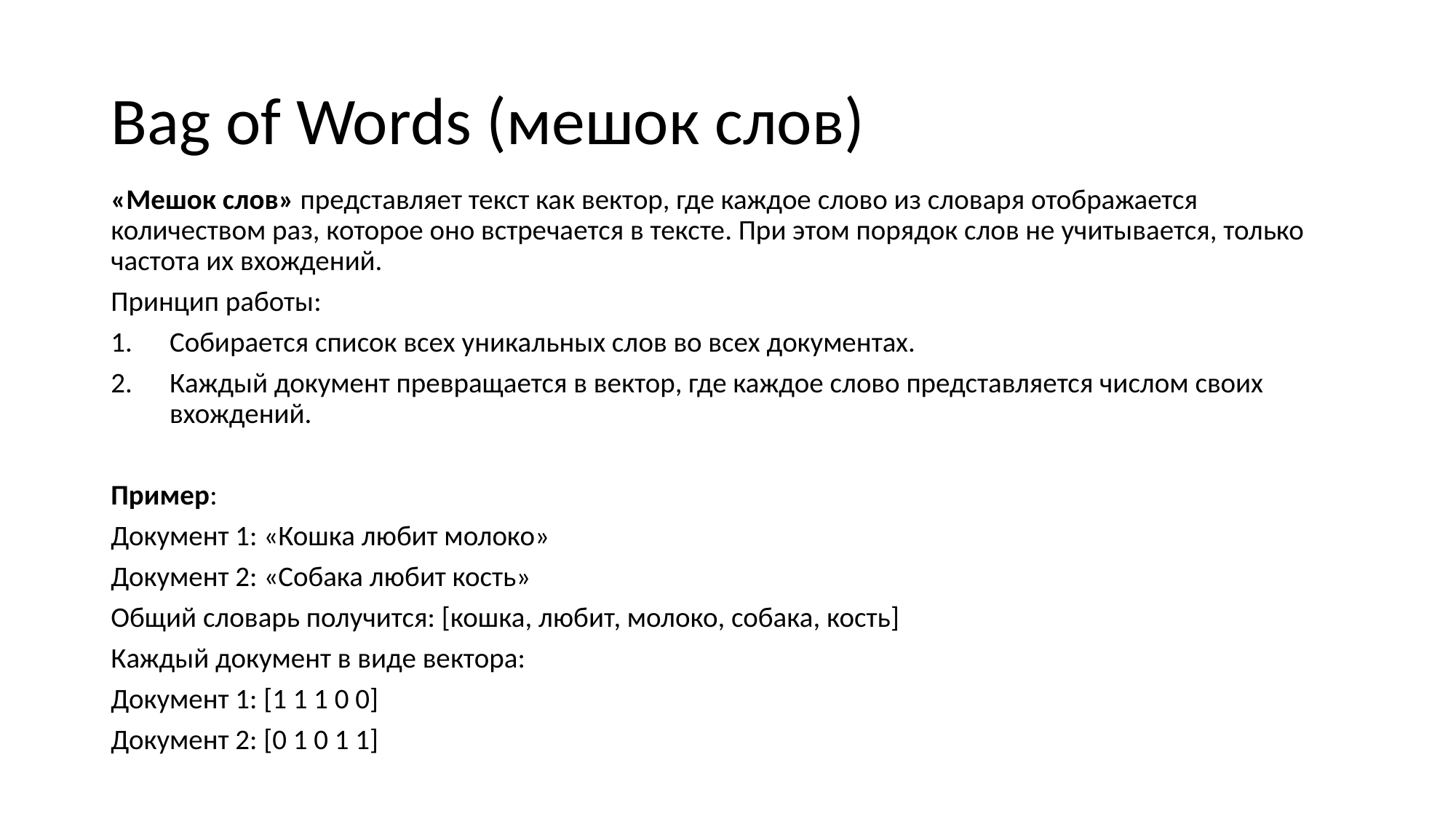

# Bag of Words (мешок слов)
«Мешок слов» представляет текст как вектор, где каждое слово из словаря отображается количеством раз, которое оно встречается в тексте. При этом порядок слов не учитывается, только частота их вхождений.
Принцип работы:
Собирается список всех уникальных слов во всех документах.
Каждый документ превращается в вектор, где каждое слово представляется числом своих вхождений.

Пример:
Документ 1: «Кошка любит молоко»
Документ 2: «Собака любит кость»
Общий словарь получится: [кошка, любит, молоко, собака, кость]
Каждый документ в виде вектора:
Документ 1: [1 1 1 0 0]
Документ 2: [0 1 0 1 1]